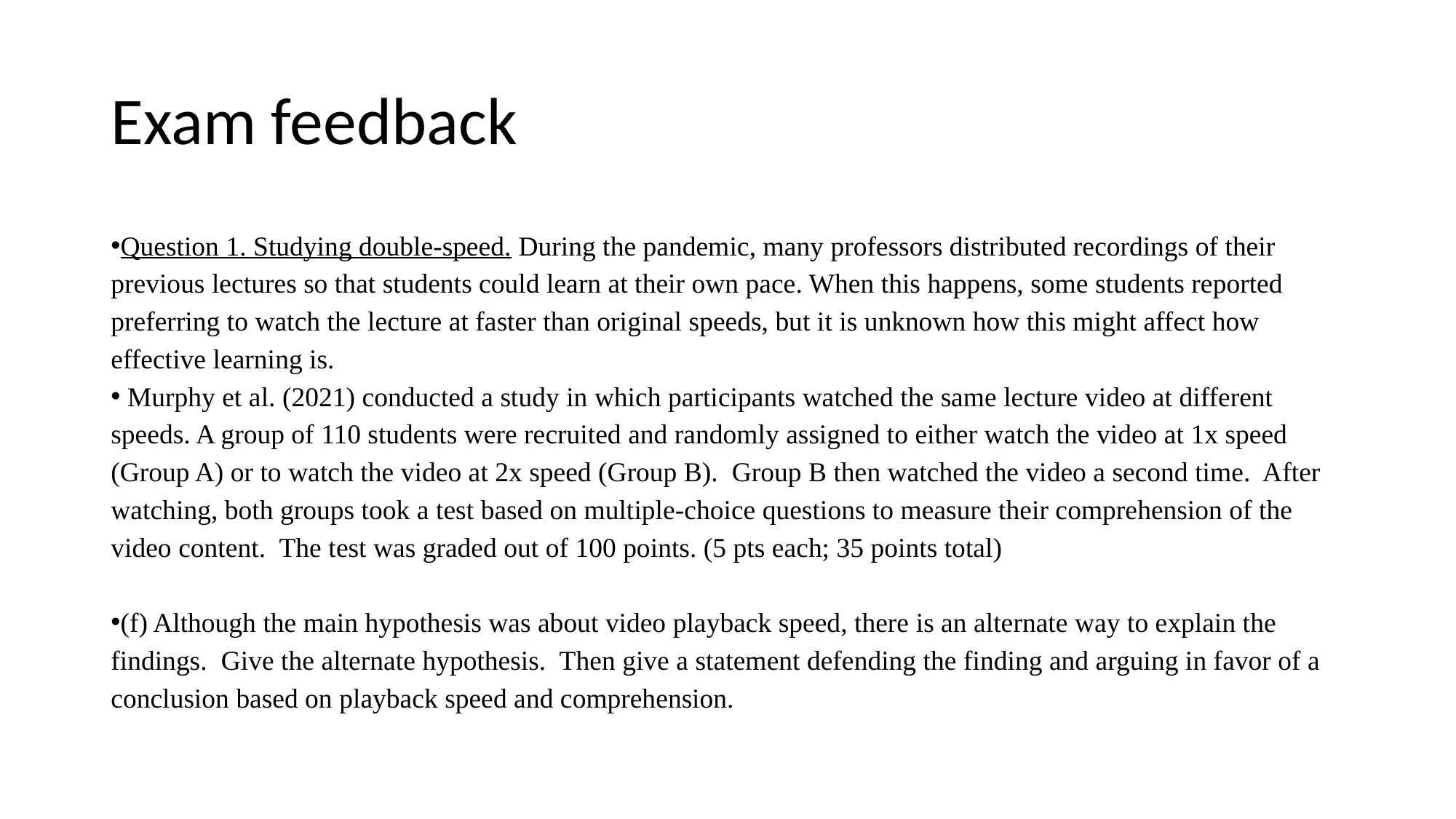

# Exam feedback
Question 1. Studying double-speed. During the pandemic, many professors distributed recordings of their previous lectures so that students could learn at their own pace. When this happens, some students reported preferring to watch the lecture at faster than original speeds, but it is unknown how this might affect how effective learning is.
 Murphy et al. (2021) conducted a study in which participants watched the same lecture video at different speeds. A group of 110 students were recruited and randomly assigned to either watch the video at 1x speed (Group A) or to watch the video at 2x speed (Group B).  Group B then watched the video a second time.  After watching, both groups took a test based on multiple-choice questions to measure their comprehension of the video content.  The test was graded out of 100 points. (5 pts each; 35 points total)

(f) Although the main hypothesis was about video playback speed, there is an alternate way to explain the findings.  Give the alternate hypothesis.  Then give a statement defending the finding and arguing in favor of a conclusion based on playback speed and comprehension.